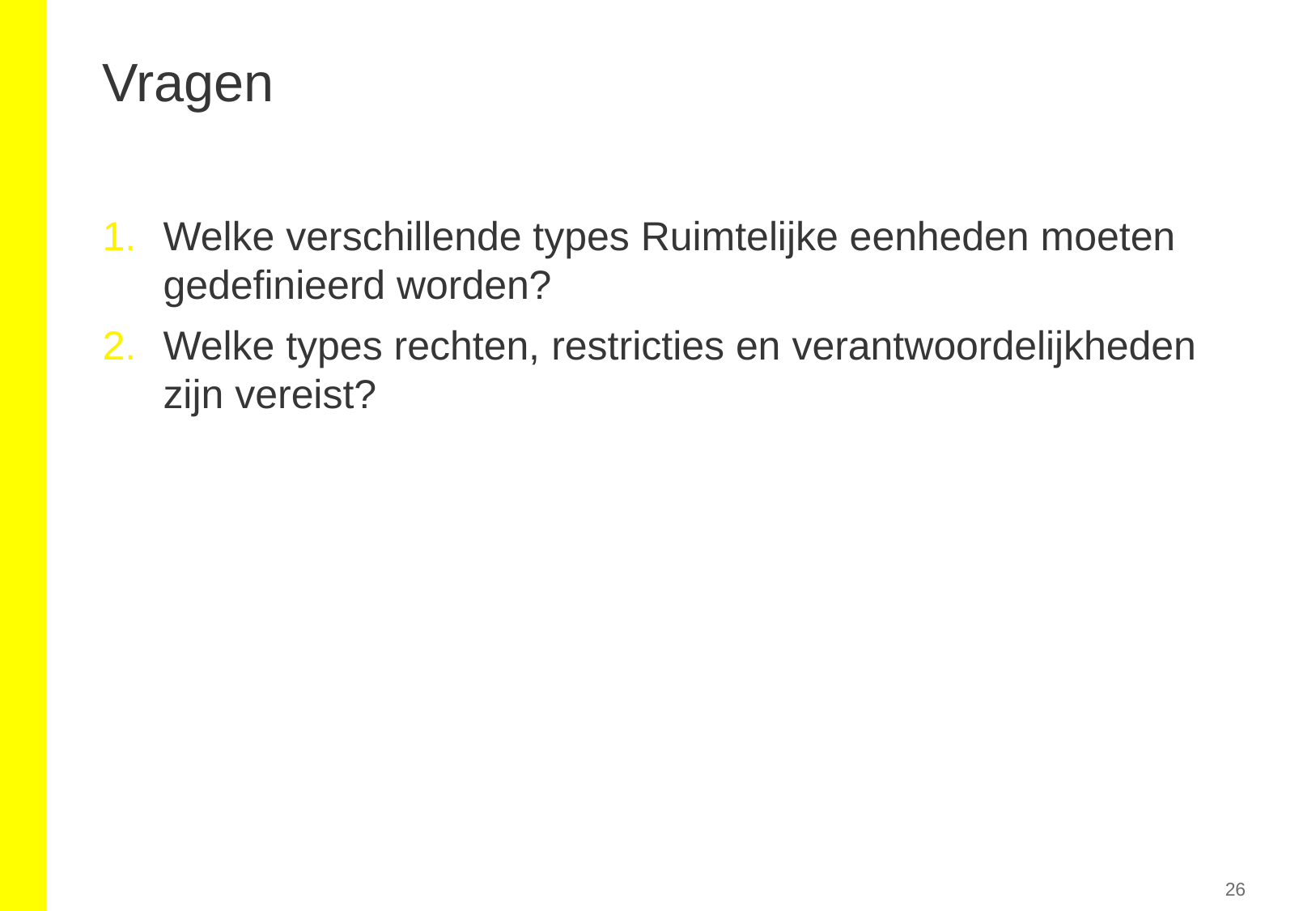

# Vragen
Welke verschillende types Ruimtelijke eenheden moeten gedefinieerd worden?
Welke types rechten, restricties en verantwoordelijkheden zijn vereist?
26